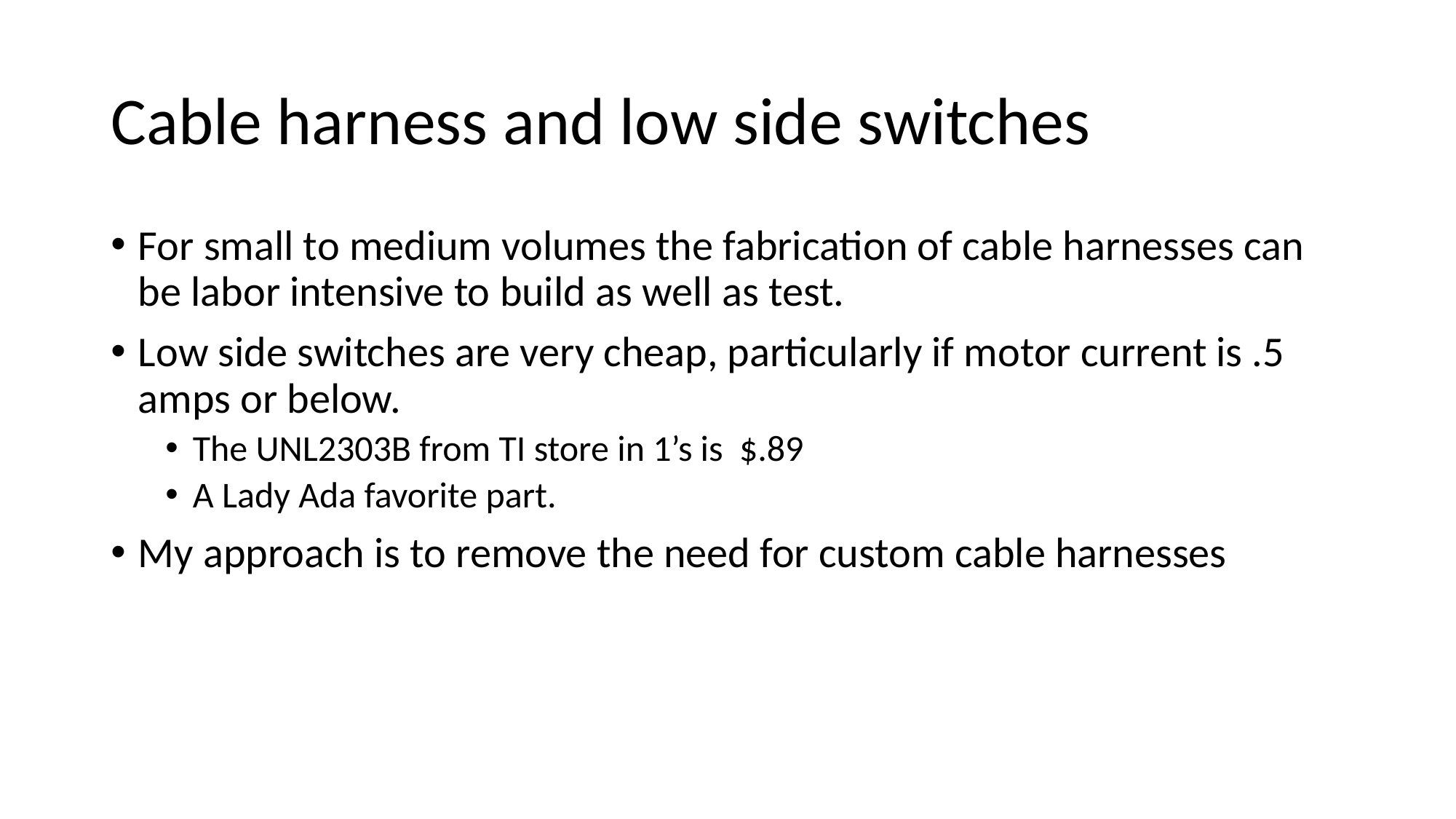

# Cable harness and low side switches
For small to medium volumes the fabrication of cable harnesses can be labor intensive to build as well as test.
Low side switches are very cheap, particularly if motor current is .5 amps or below.
The UNL2303B from TI store in 1’s is  $.89
A Lady Ada favorite part.
My approach is to remove the need for custom cable harnesses